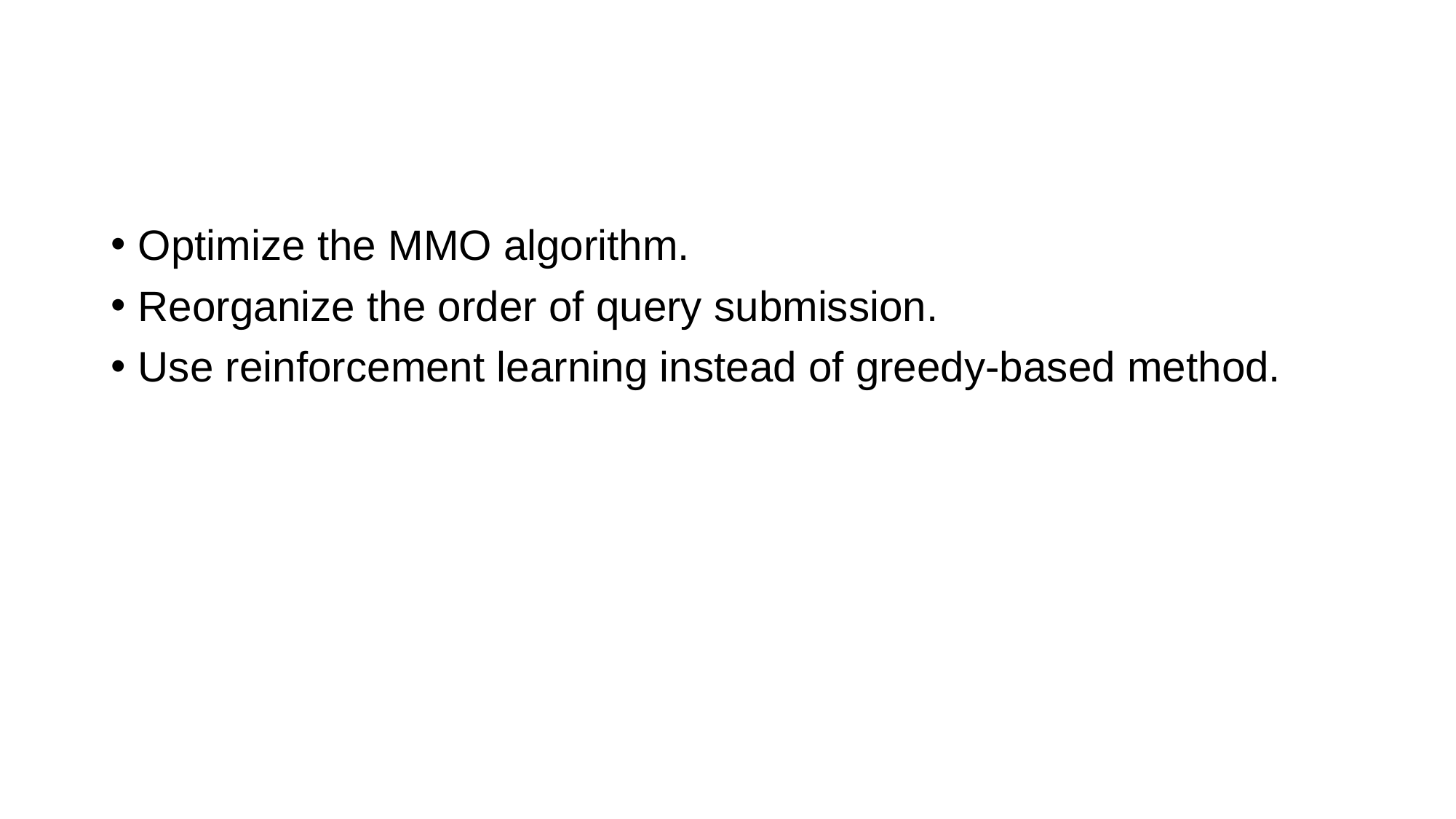

#
Optimize the MMO algorithm.
Reorganize the order of query submission.
Use reinforcement learning instead of greedy-based method.